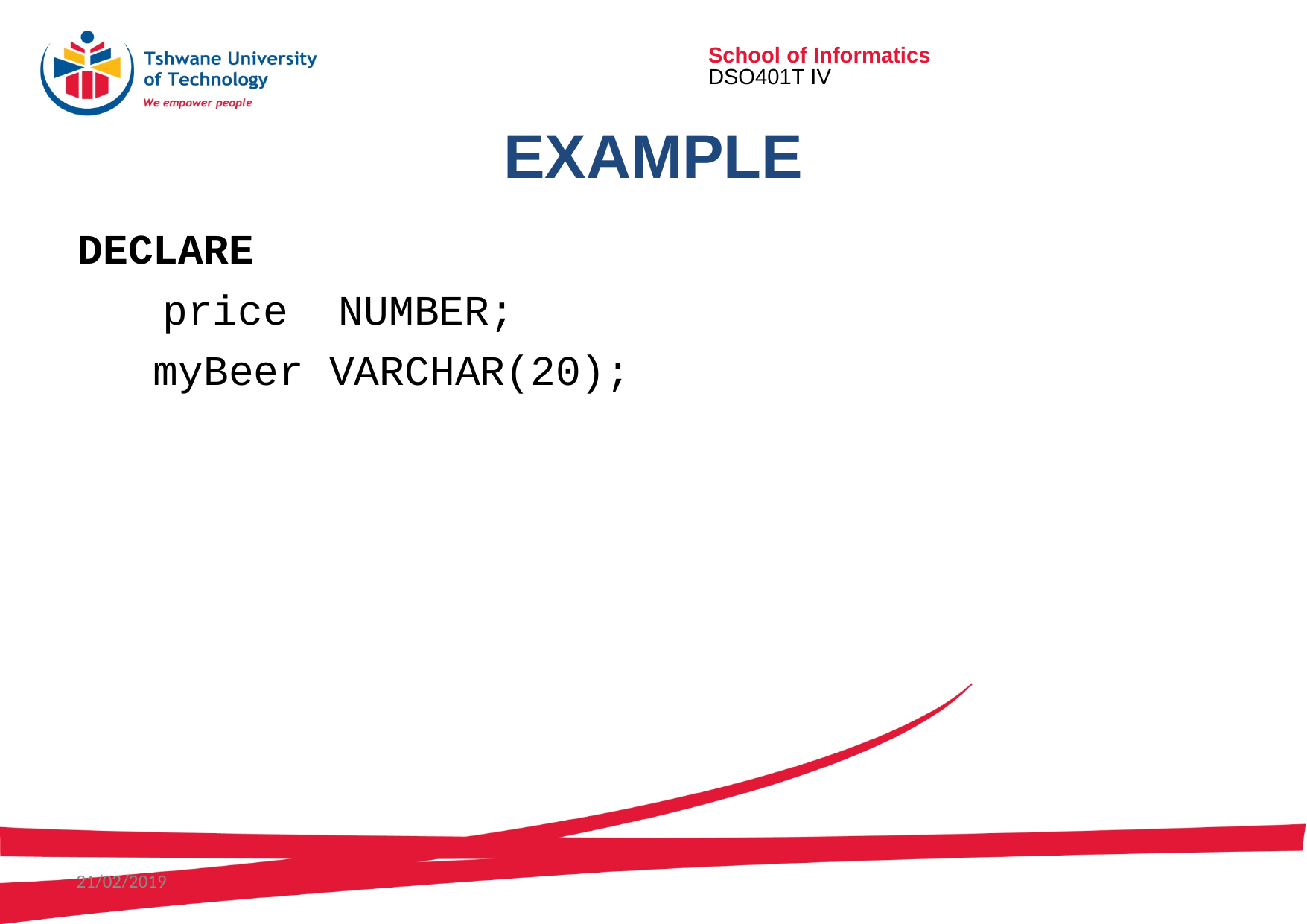

# Example
DECLARE
	price  NUMBER;
   myBeer VARCHAR(20);
21/02/2019